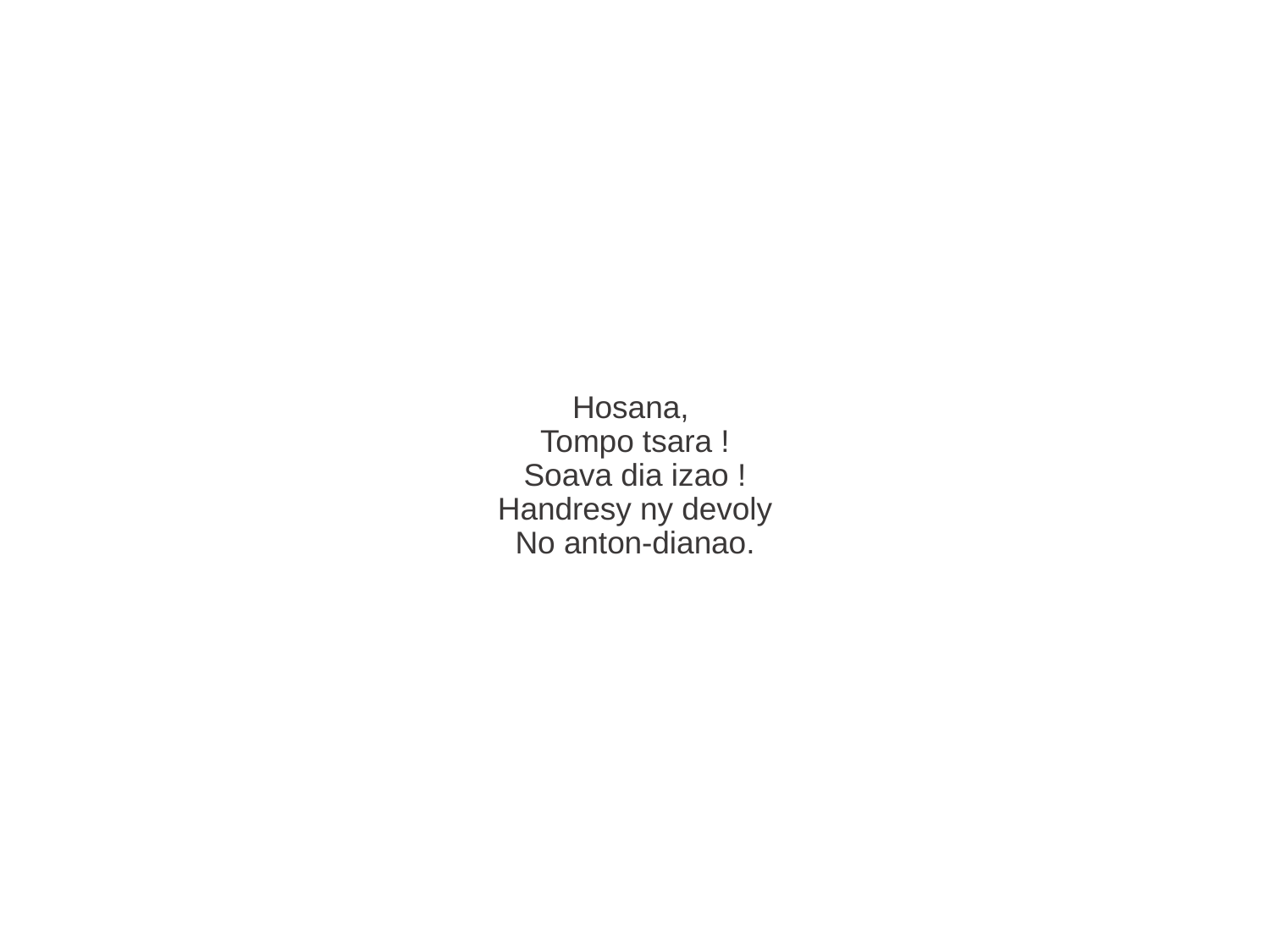

Hosana,
Tompo tsara !
Soava dia izao !
Handresy ny devoly
No anton-dianao.